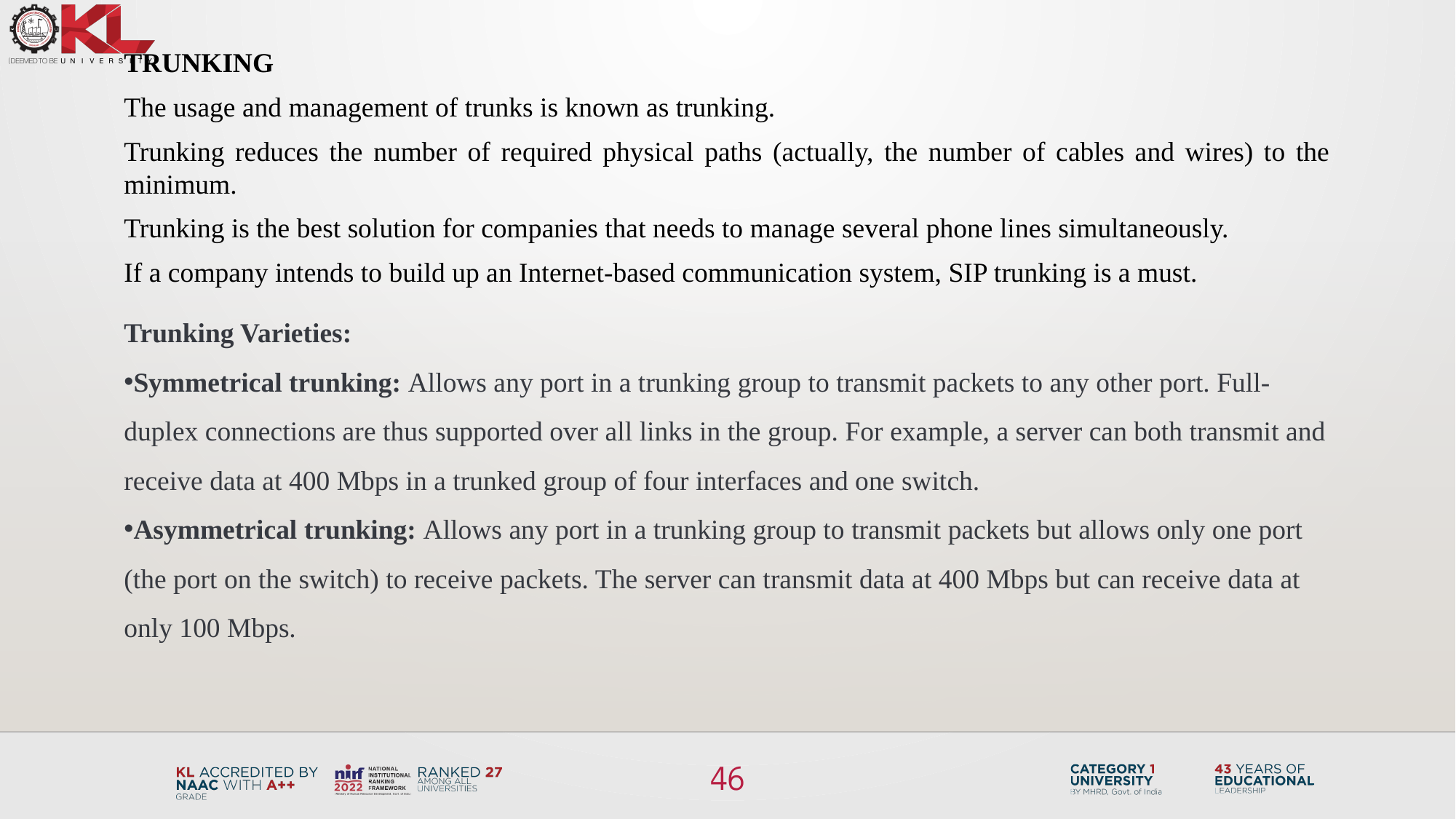

TRUNKING
The usage and management of trunks is known as trunking.
Trunking reduces the number of required physical paths (actually, the number of cables and wires) to the minimum.
Trunking is the best solution for companies that needs to manage several phone lines simultaneously.
If a company intends to build up an Internet-based communication system, SIP trunking is a must.
Trunking Varieties:
Symmetrical trunking: Allows any port in a trunking group to transmit packets to any other port. Full-duplex connections are thus supported over all links in the group. For example, a server can both transmit and receive data at 400 Mbps in a trunked group of four interfaces and one switch.
Asymmetrical trunking: Allows any port in a trunking group to transmit packets but allows only one port (the port on the switch) to receive packets. The server can transmit data at 400 Mbps but can receive data at only 100 Mbps.

46